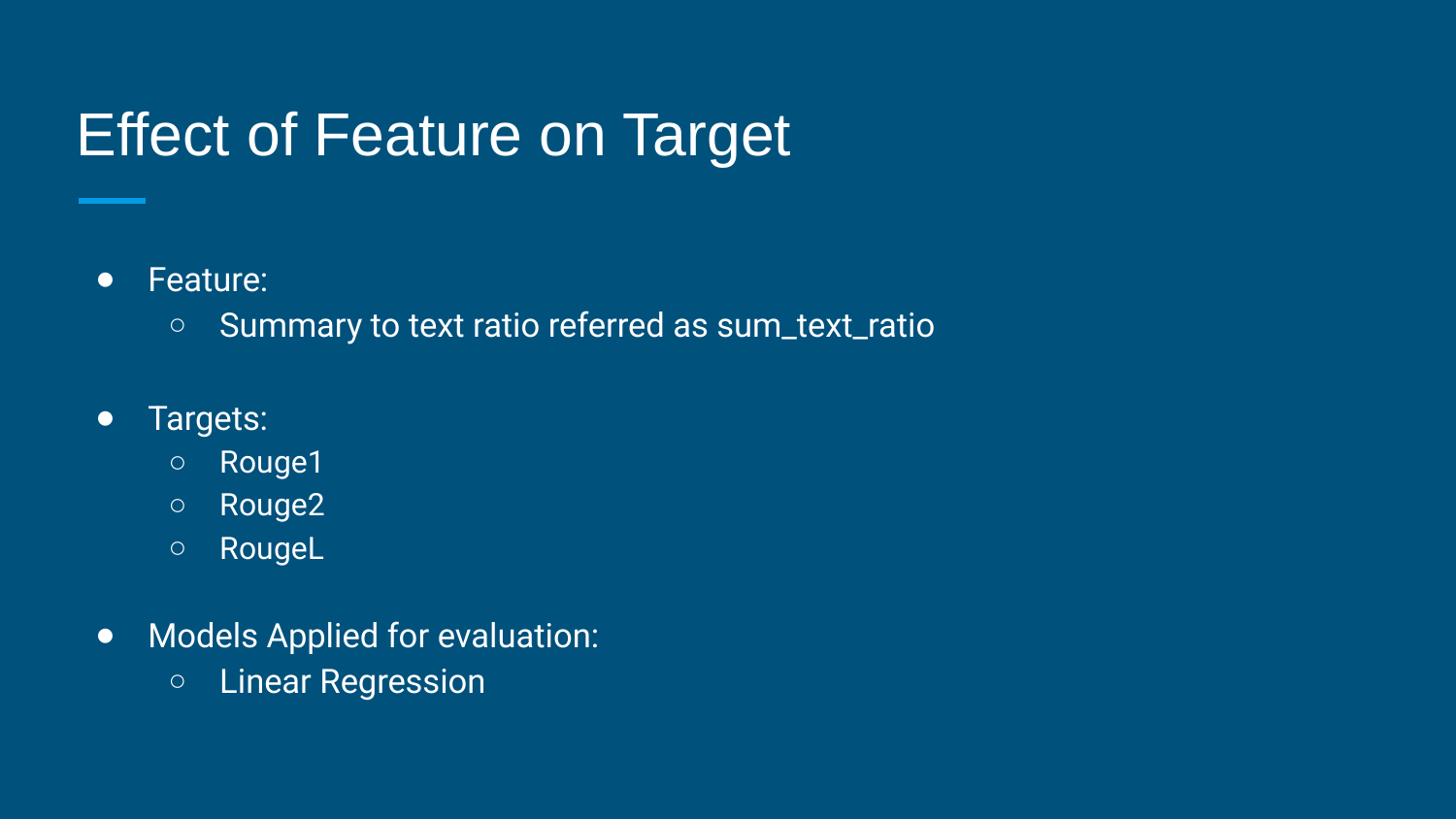

# Effect of Feature on Target
Feature:
Summary to text ratio referred as sum_text_ratio
Targets:
Rouge1
Rouge2
RougeL
Models Applied for evaluation:
Linear Regression